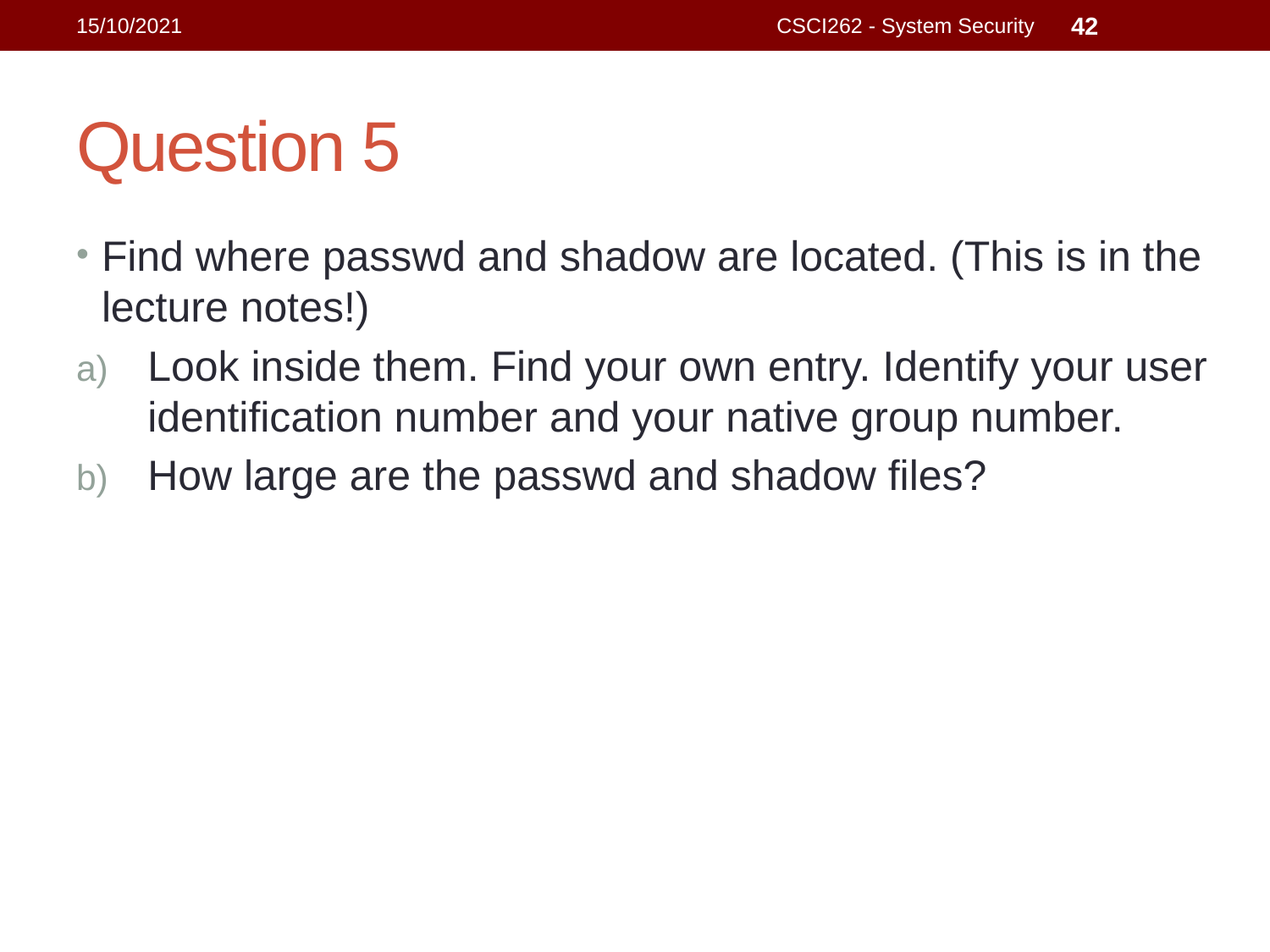

15/10/2021
CSCI262 - System Security
42
# Question 5
Find where passwd and shadow are located. (This is in the lecture notes!)
Look inside them. Find your own entry. Identify your user identification number and your native group number.
How large are the passwd and shadow files?